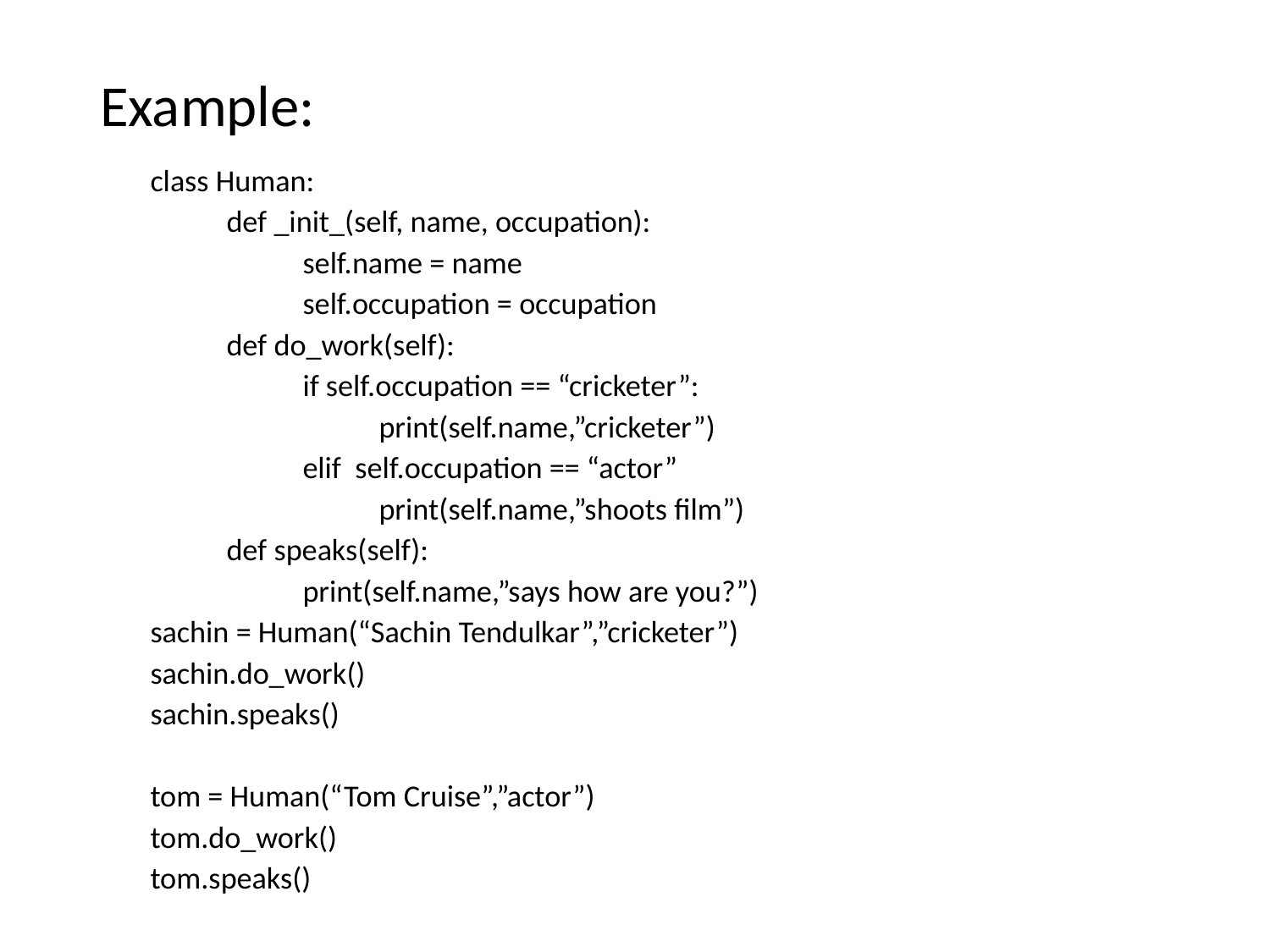

# Example:
class Human:
	def _init_(self, name, occupation):
		self.name = name
		self.occupation = occupation
	def do_work(self):
		if self.occupation == “cricketer”:
			print(self.name,”cricketer”)
		elif  self.occupation == “actor”
			print(self.name,”shoots film”)
	def speaks(self):
		print(self.name,”says how are you?”)
sachin = Human(“Sachin Tendulkar”,”cricketer”)
sachin.do_work()
sachin.speaks()

tom = Human(“Tom Cruise”,”actor”)
tom.do_work()
tom.speaks()